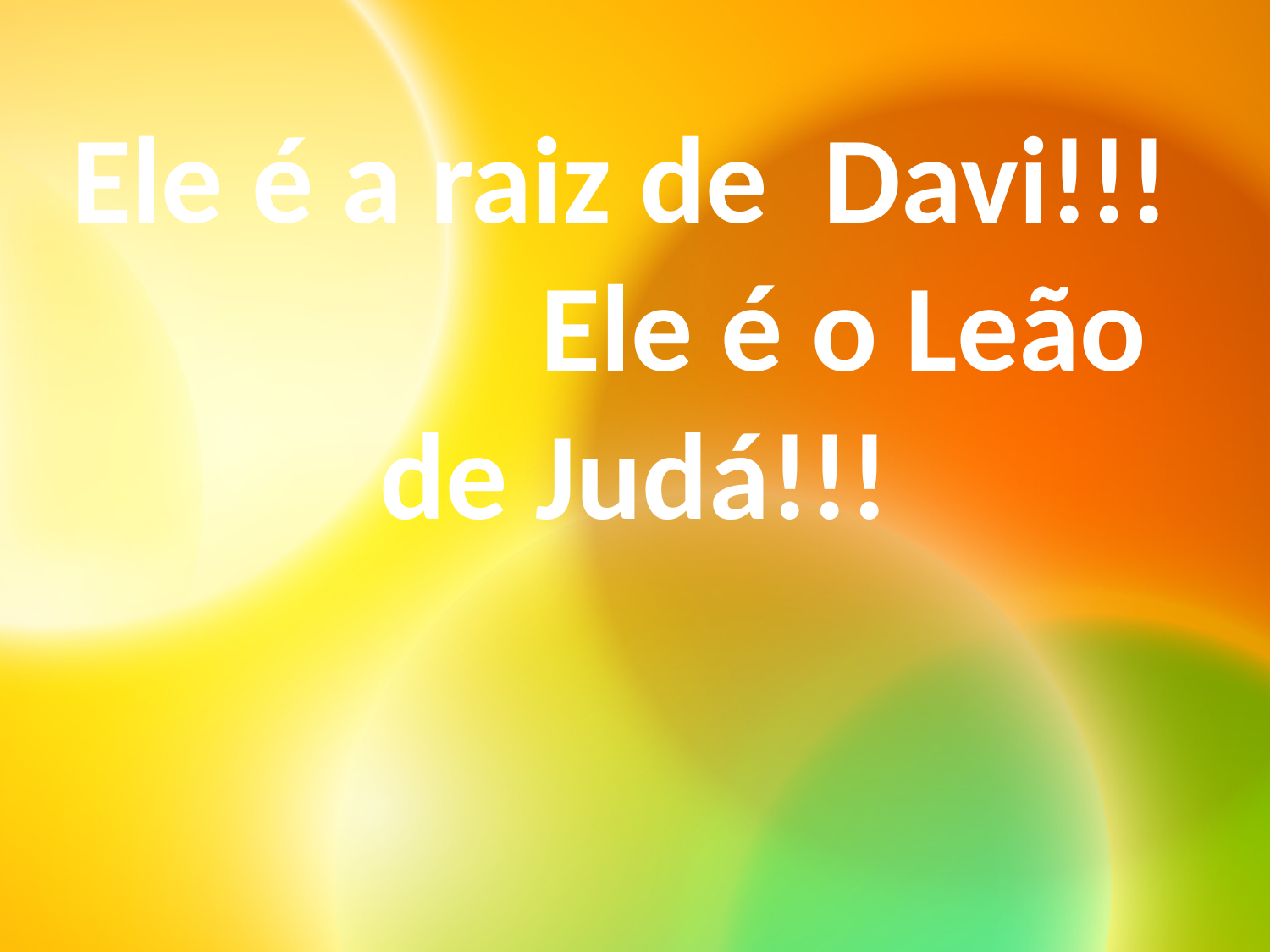

Ele é a raiz de  Davi!!!                 Ele é o Leão de Judá!!!